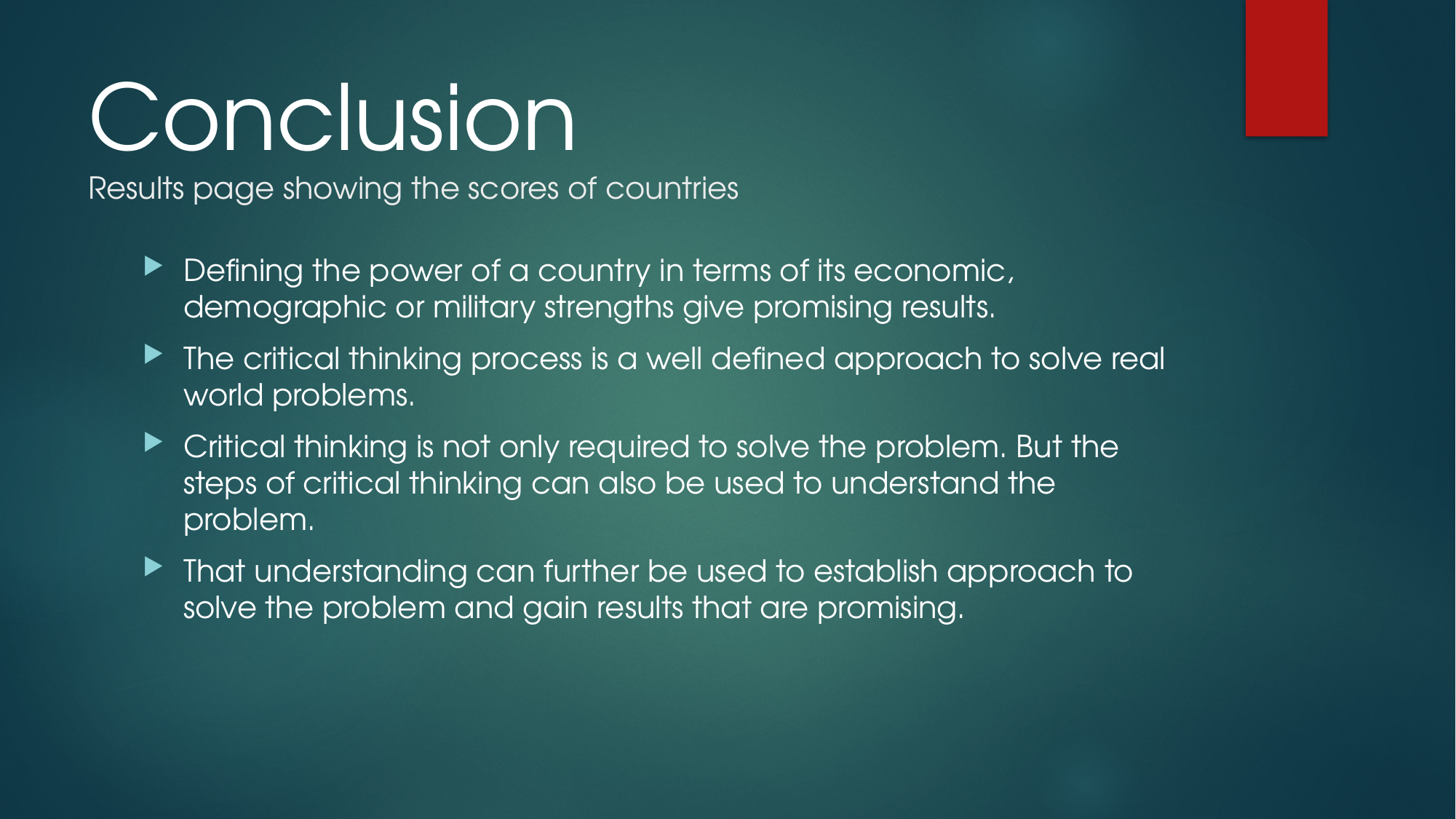

# Conclusion Results page showing the scores of countries
Defining the power of a country in terms of its economic, demographic or military strengths give promising results.
The critical thinking process is a well defined approach to solve real world problems.
Critical thinking is not only required to solve the problem. But the steps of critical thinking can also be used to understand the problem.
That understanding can further be used to establish approach to solve the problem and gain results that are promising.